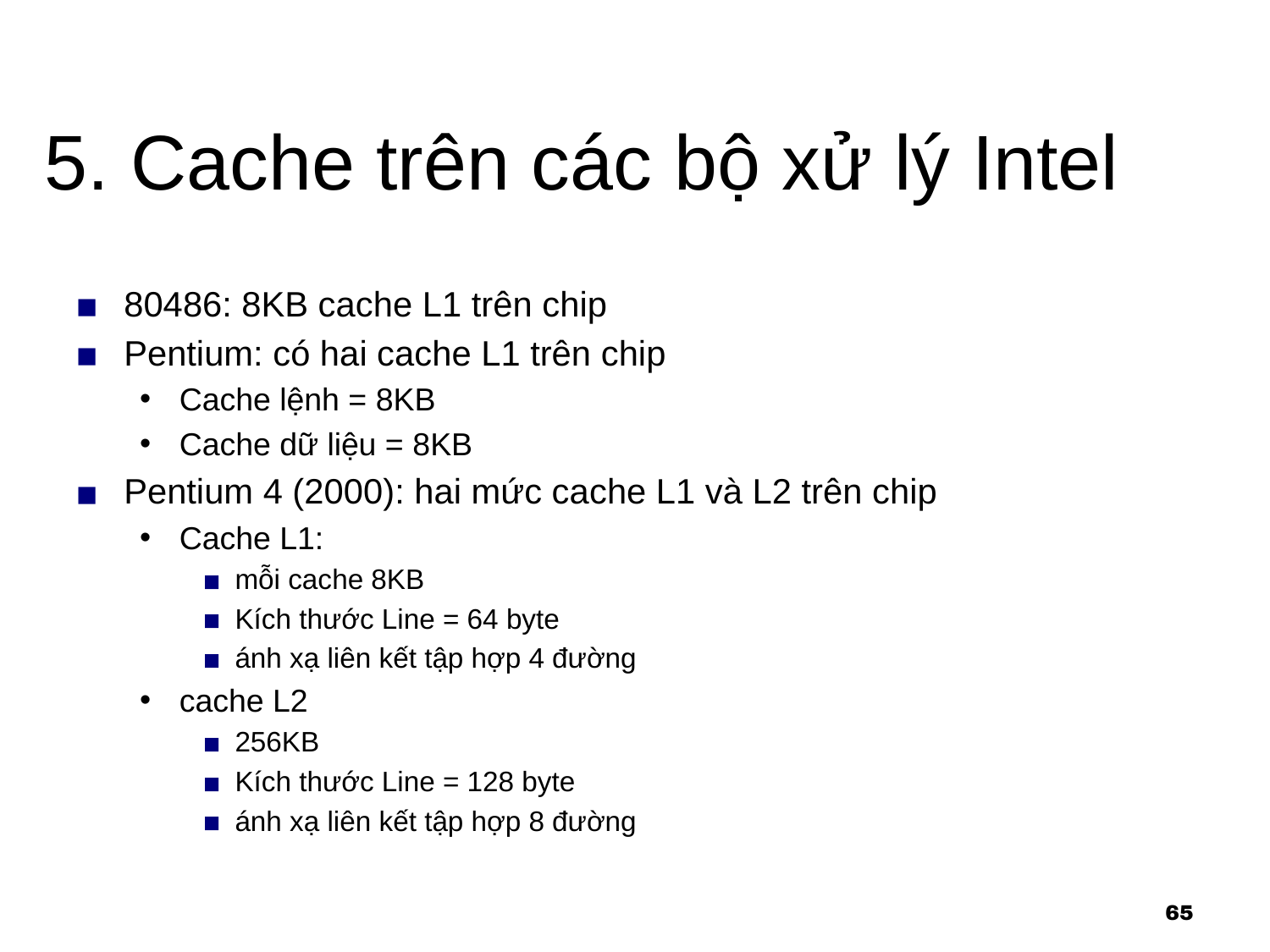

# 5. Cache trên các bộ xử lý Intel
80486: 8KB cache L1 trên chip
Pentium: có hai cache L1 trên chip
Cache lệnh = 8KB
Cache dữ liệu = 8KB
Pentium 4 (2000): hai mức cache L1 và L2 trên chip
Cache L1:
mỗi cache 8KB
Kích thước Line = 64 byte
ánh xạ liên kết tập hợp 4 đường
cache L2
256KB
Kích thước Line = 128 byte
ánh xạ liên kết tập hợp 8 đường

65